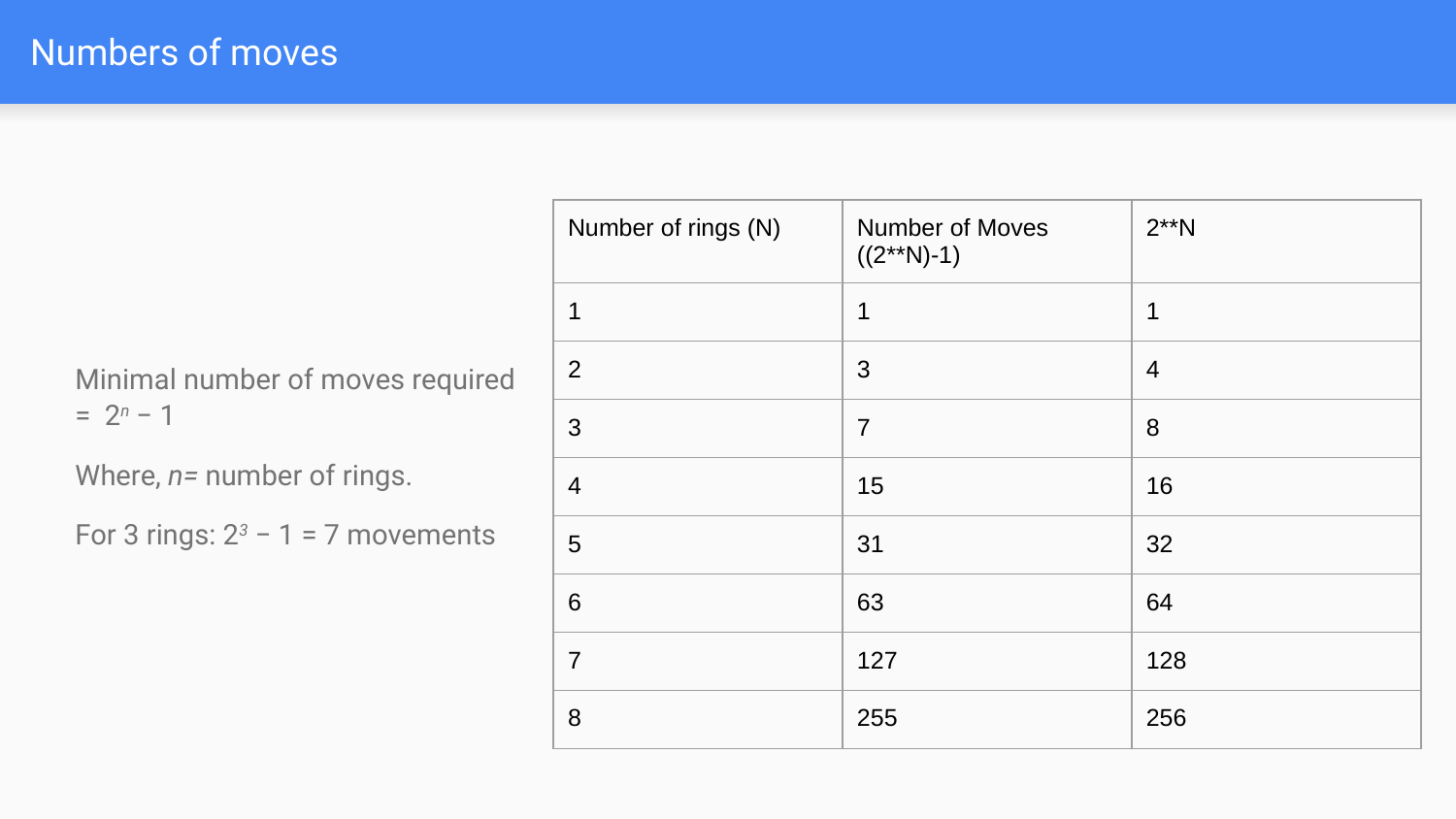

# Numbers of moves
| Number of rings (N) | Number of Moves ((2\*\*N)-1) | 2\*\*N |
| --- | --- | --- |
| 1 | 1 | 1 |
| 2 | 3 | 4 |
| 3 | 7 | 8 |
| 4 | 15 | 16 |
| 5 | 31 | 32 |
| 6 | 63 | 64 |
| 7 | 127 | 128 |
| 8 | 255 | 256 |
Minimal number of moves required =  2n − 1
Where, n= number of rings.
For 3 rings: 23 − 1 = 7 movements